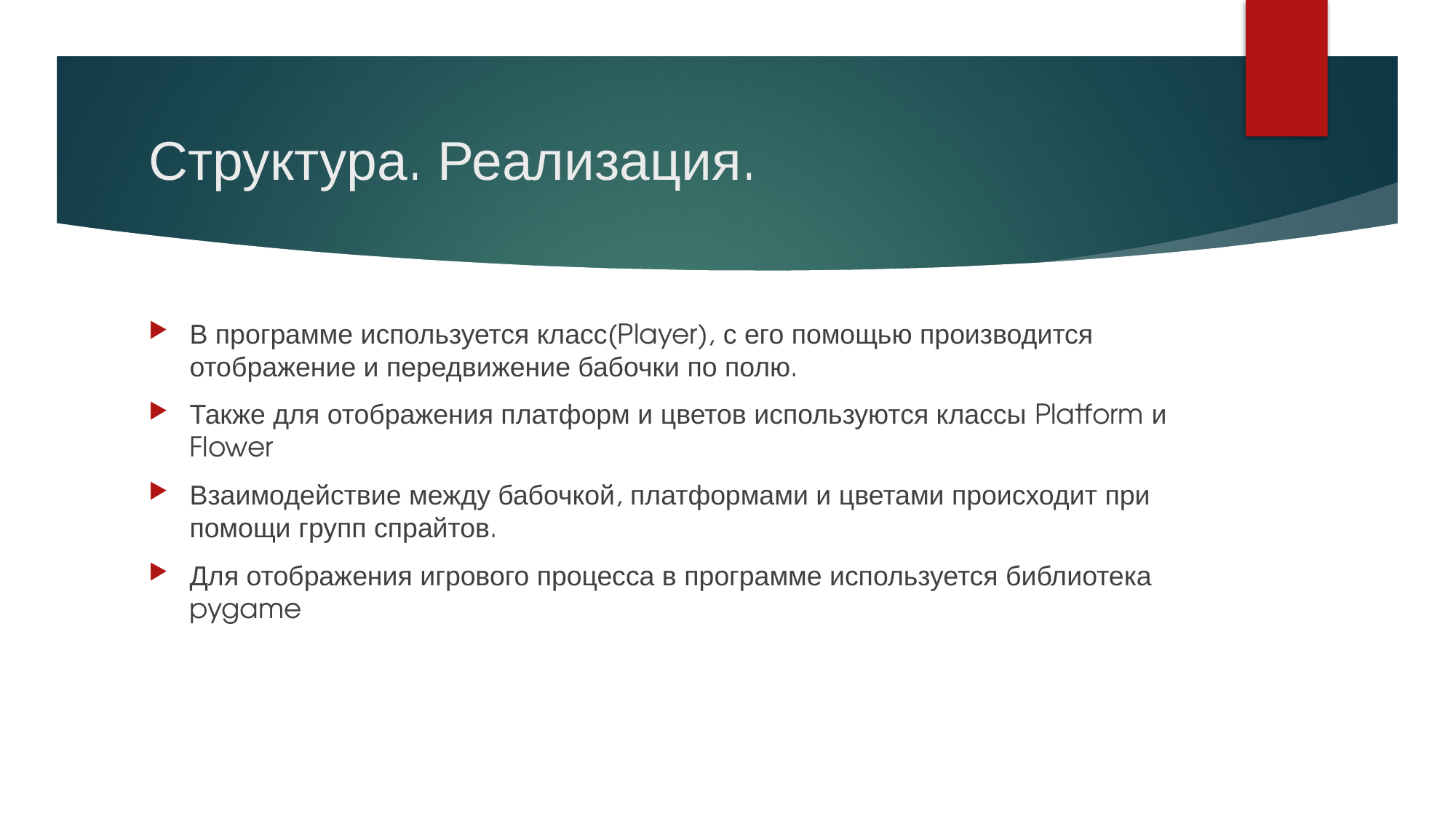

# Структура. Реализация.
В программе используется класс(Player), с его помощью производится отображение и передвижение бабочки по полю.
Также для отображения платформ и цветов используются классы Platform и Flower
Взаимодействие между бабочкой, платформами и цветами происходит при помощи групп спрайтов.
Для отображения игрового процесса в программе используется библиотека pygame